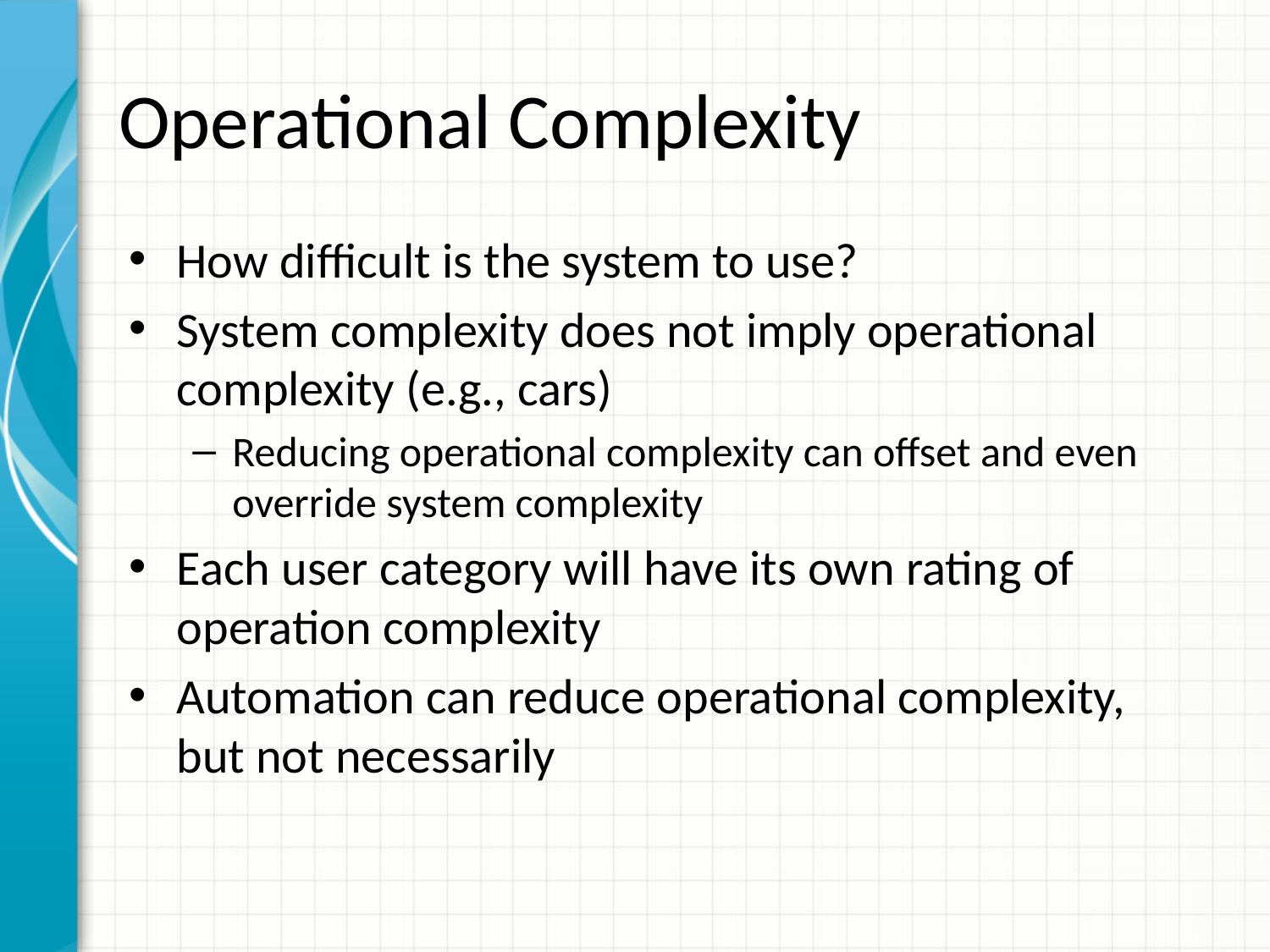

# Operational Complexity
How difficult is the system to use?
System complexity does not imply operational complexity (e.g., cars)
Reducing operational complexity can offset and even override system complexity
Each user category will have its own rating of operation complexity
Automation can reduce operational complexity, but not necessarily